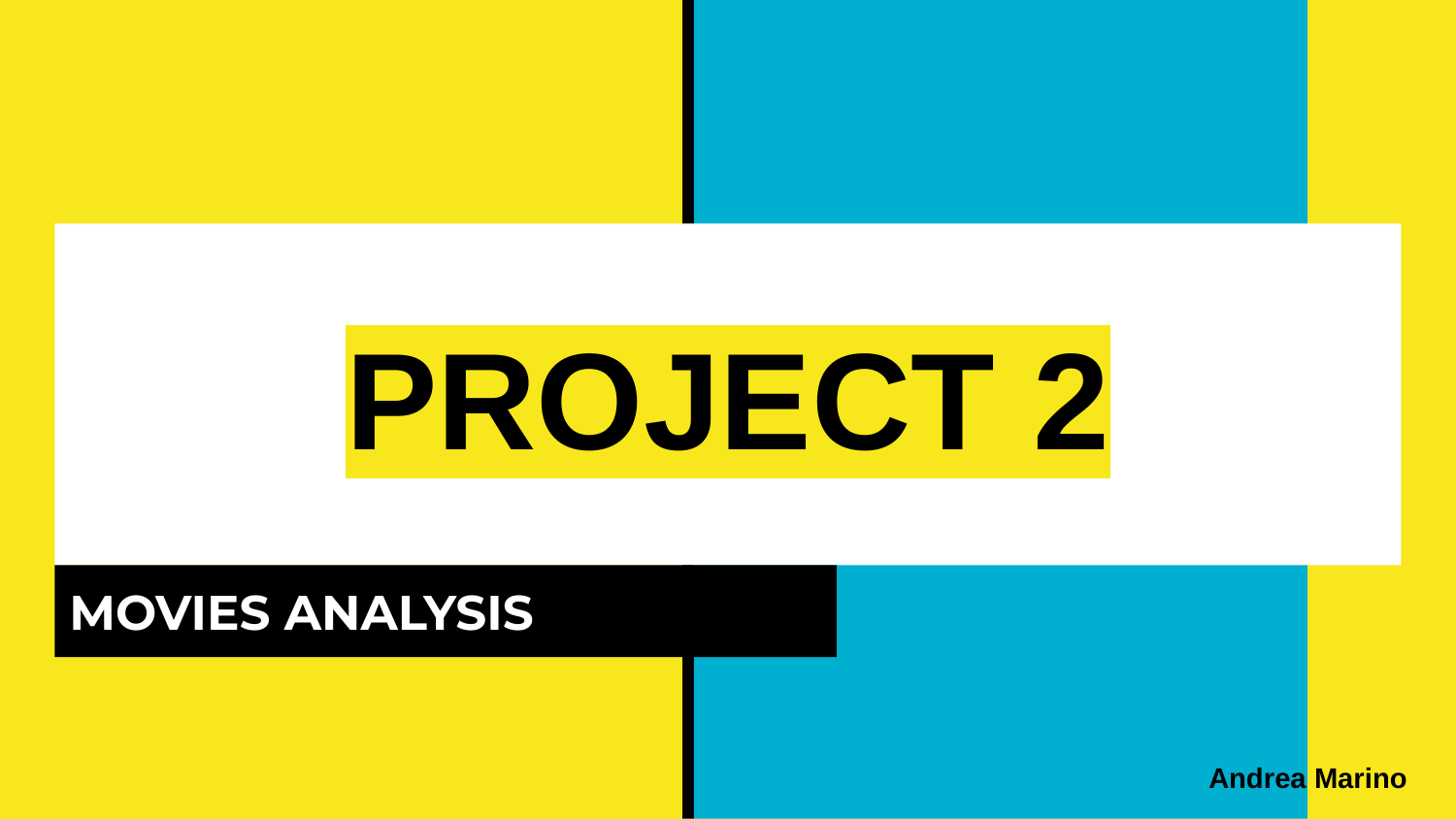

# PROJECT 2
MOVIES ANALYSIS
Andrea Marino